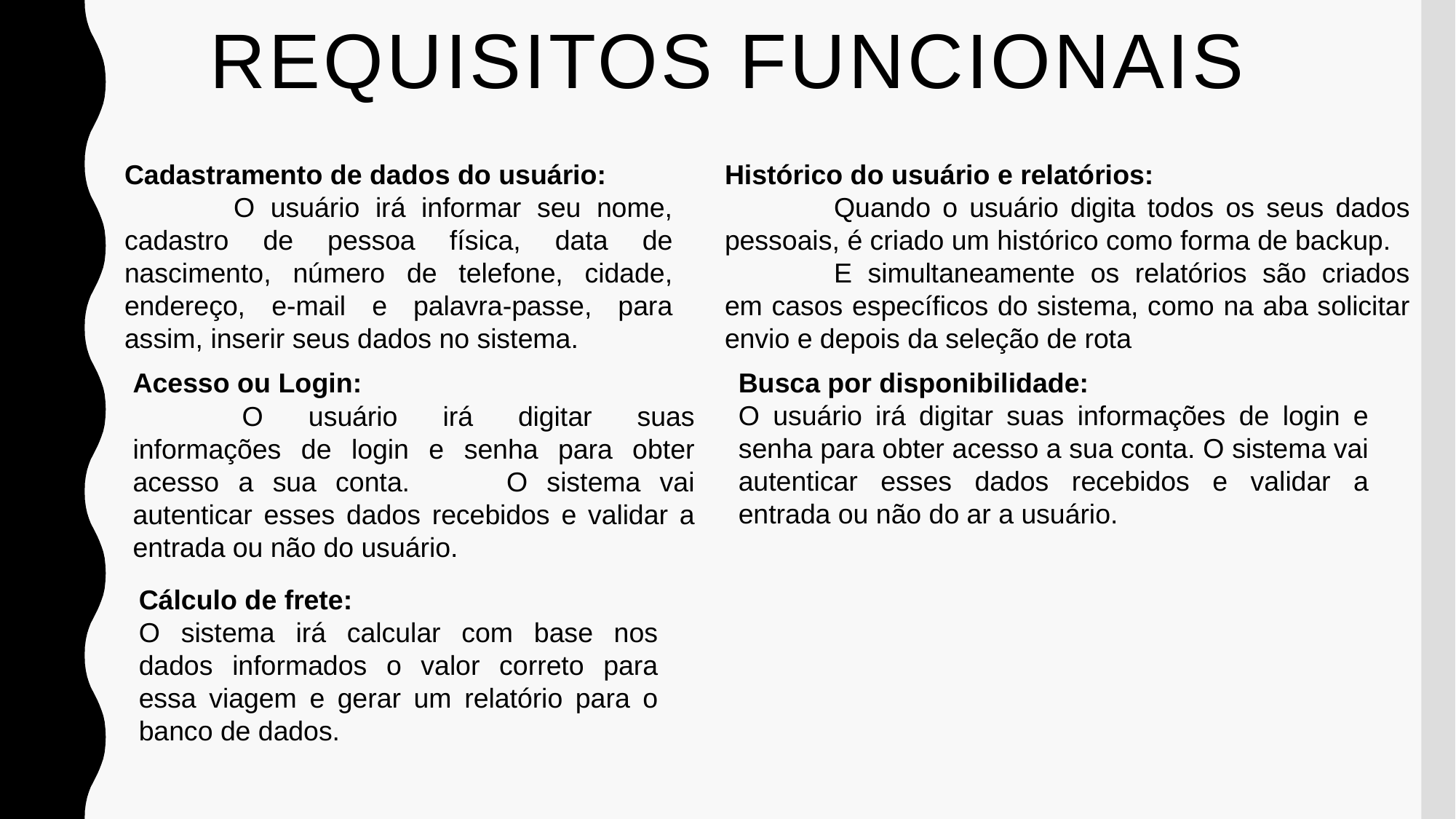

# REQUISITOS FUNCIONAIS
Cadastramento de dados do usuário:
	O usuário irá informar seu nome, cadastro de pessoa física, data de nascimento, número de telefone, cidade, endereço, e-mail e palavra-passe, para assim, inserir seus dados no sistema.
Histórico do usuário e relatórios:
	Quando o usuário digita todos os seus dados pessoais, é criado um histórico como forma de backup.
	E simultaneamente os relatórios são criados em casos específicos do sistema, como na aba solicitar envio e depois da seleção de rota

Busca por disponibilidade:
O usuário irá digitar suas informações de login e senha para obter acesso a sua conta. O sistema vai autenticar esses dados recebidos e validar a entrada ou não do ar a usuário.

Acesso ou Login:
	O usuário irá digitar suas informações de login e senha para obter acesso a sua conta. 	O sistema vai autenticar esses dados recebidos e validar a entrada ou não do usuário.

Cálculo de frete:
O sistema irá calcular com base nos dados informados o valor correto para essa viagem e gerar um relatório para o banco de dados.